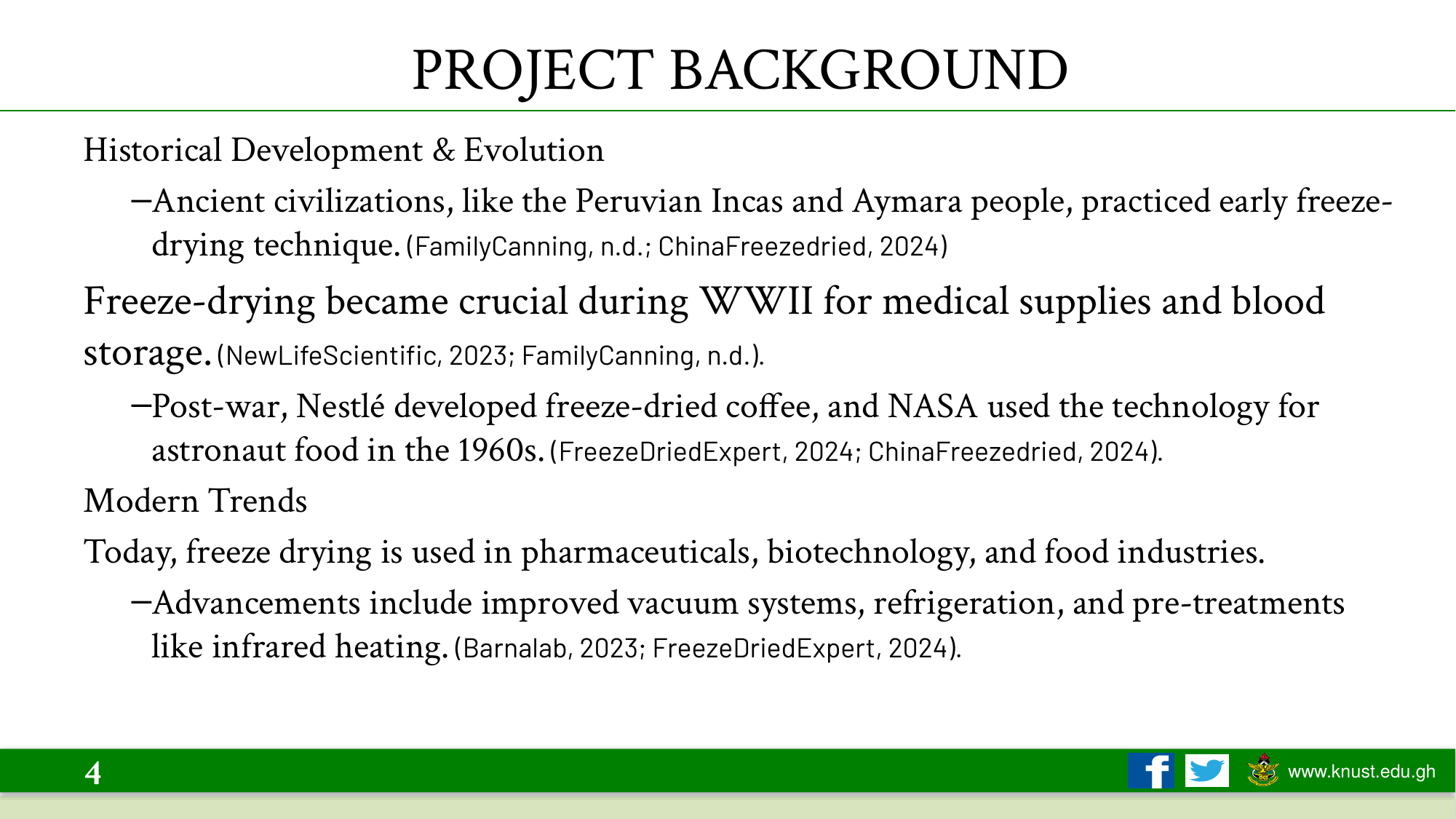

# PROJECT BACKGROUND
Historical Development & Evolution
Ancient civilizations, like the Peruvian Incas and Aymara people, practiced early freeze-drying technique. (FamilyCanning, n.d.; ChinaFreezedried, 2024)
Freeze-drying became crucial during WWII for medical supplies and blood storage. (NewLifeScientific, 2023; FamilyCanning, n.d.).
Post-war, Nestlé developed freeze-dried coffee, and NASA used the technology for astronaut food in the 1960s. (FreezeDriedExpert, 2024; ChinaFreezedried, 2024).
Modern Trends
Today, freeze drying is used in pharmaceuticals, biotechnology, and food industries.
Advancements include improved vacuum systems, refrigeration, and pre-treatments like infrared heating. (Barnalab, 2023; FreezeDriedExpert, 2024).

4